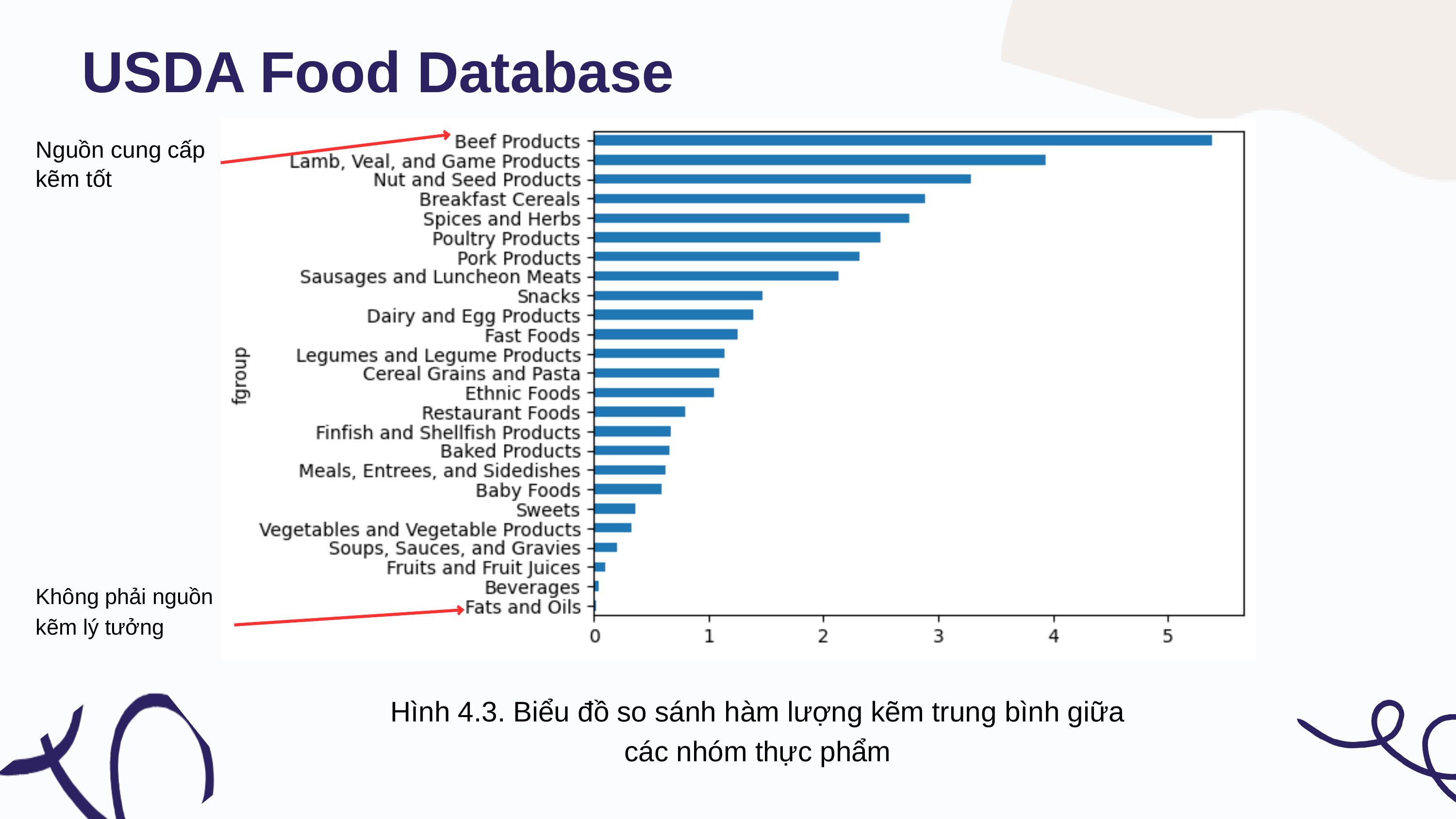

USDA Food Database

Nguồn cung cấp kẽm tốt

Không phải nguồn kẽm lý tưởng

Hình 4.3. Biểu đồ so sánh hàm lượng kẽm trung bình giữa các nhóm thực phẩm